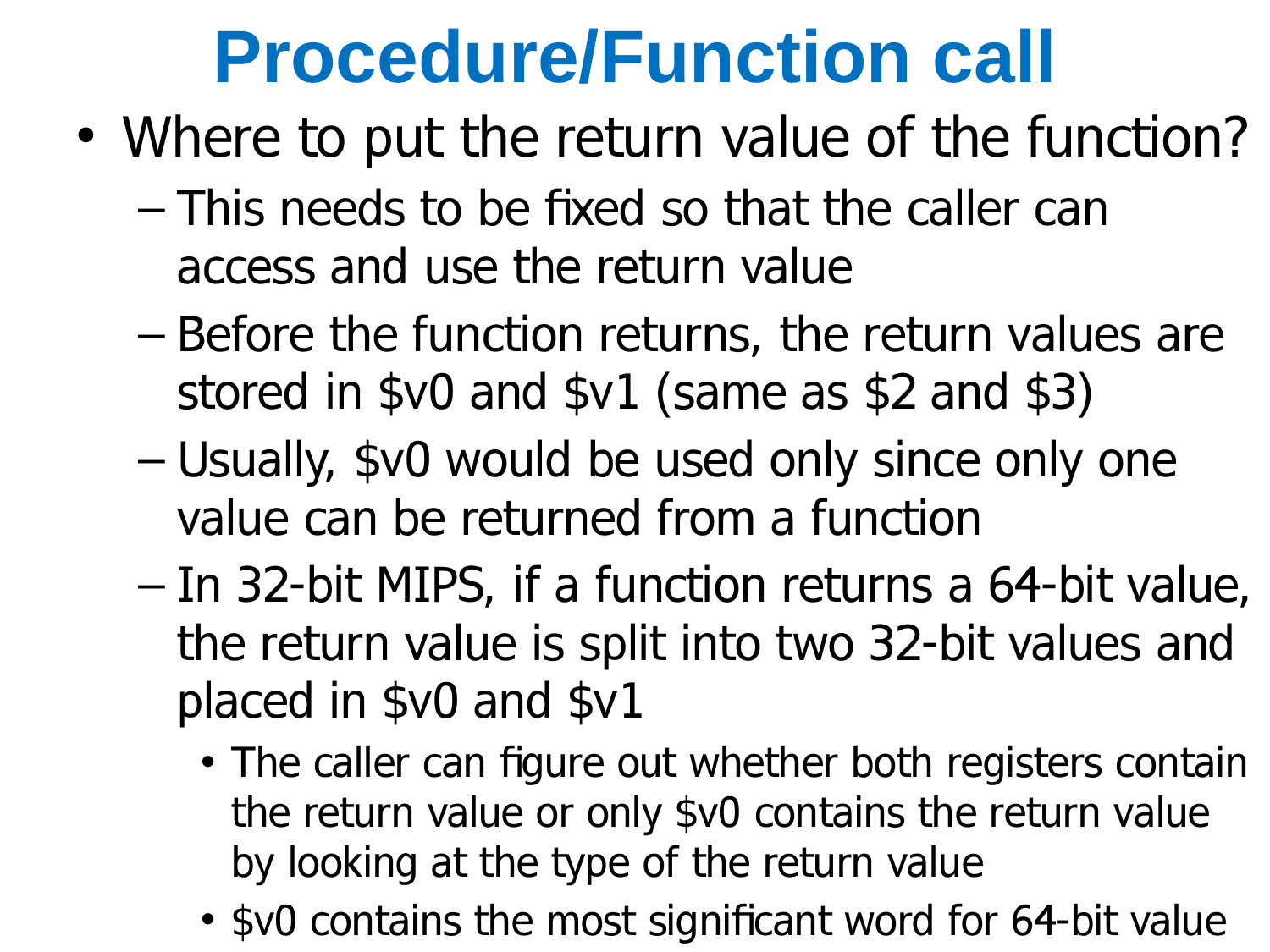

# Procedure/Function call
Where to put the return value of the function?
This needs to be fixed so that the caller can access and use the return value
Before the function returns, the return values are stored in $v0 and $v1 (same as $2 and $3)
Usually, $v0 would be used only since only one value can be returned from a function
In 32-bit MIPS, if a function returns a 64-bit value, the return value is split into two 32-bit values and placed in $v0 and $v1
The caller can figure out whether both registers contain the return value or only $v0 contains the return value by looking at the type of the return value
$v0 contains the most significant word for 64-bit value